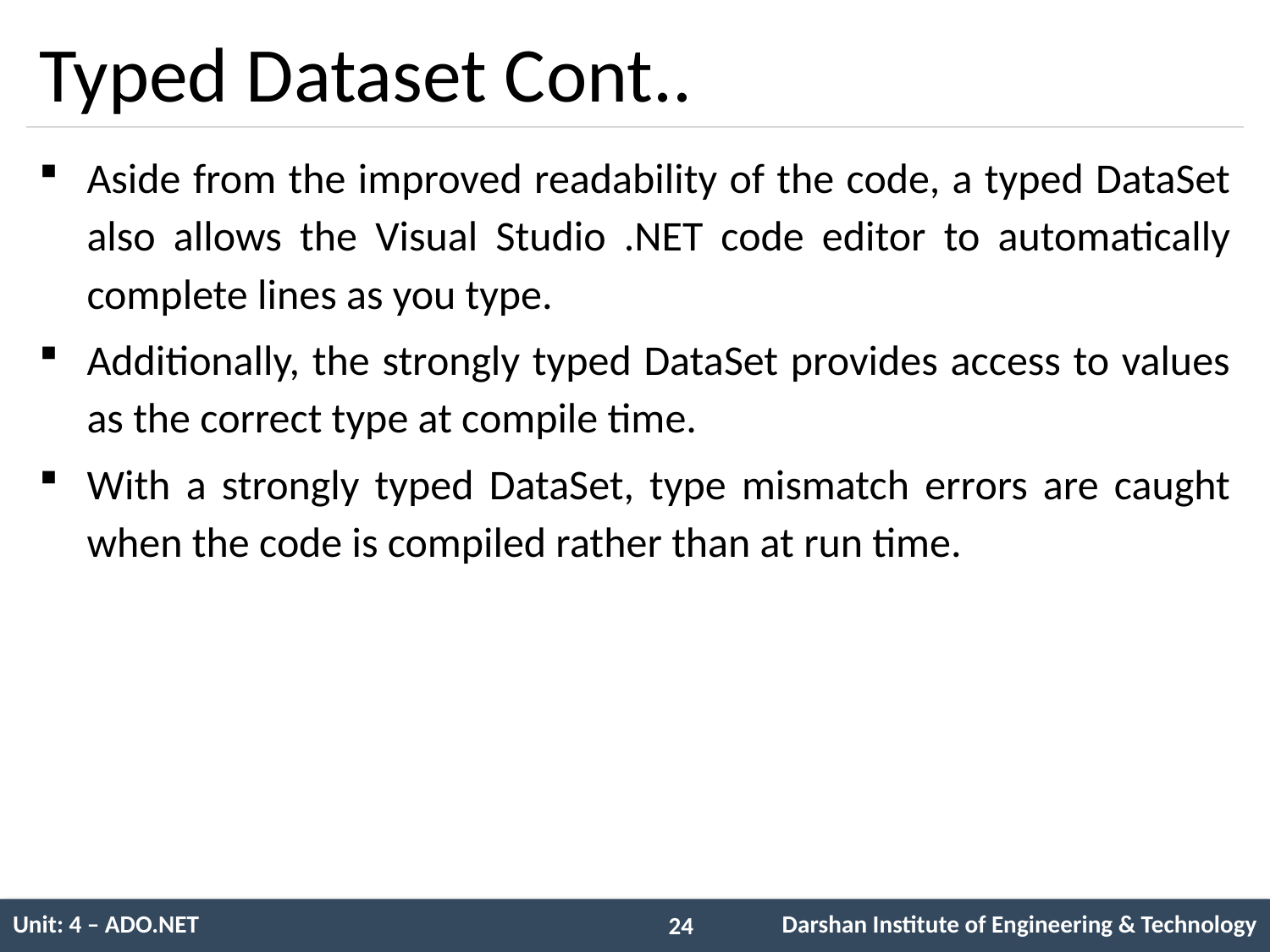

# Typed Dataset Cont..
Aside from the improved readability of the code, a typed DataSet also allows the Visual Studio .NET code editor to automatically complete lines as you type.
Additionally, the strongly typed DataSet provides access to values as the correct type at compile time.
With a strongly typed DataSet, type mismatch errors are caught when the code is compiled rather than at run time.